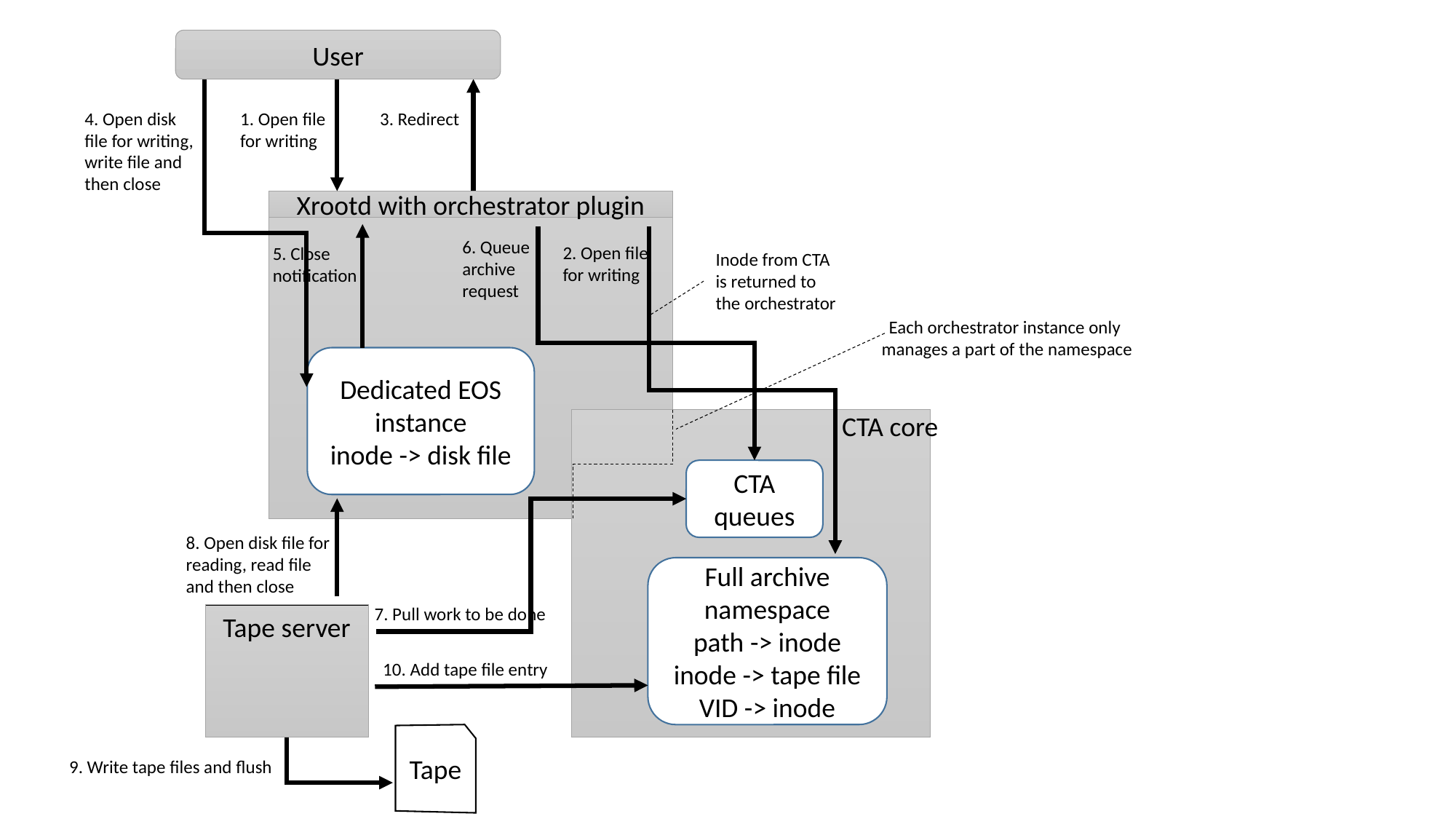

User
4. Open disk
file for writing,
write file and
then close
1. Open file
for writing
3. Redirect

Xrootd with orchestrator plugin
6. Queue
archive
request
2. Open file
for writing
5. Close
notification
Inode from CTA
is returned to
the orchestrator
Each orchestrator instance only
manages a part of the namespace
Dedicated EOS instance
inode -> disk file
CTA core

CTA queues
8. Open disk file for
reading, read file
and then close
Full archive namespace
path -> inode
inode -> tape file
VID -> inode
7. Pull work to be done
Tape server
10. Add tape file entry
Tape
9. Write tape files and flush